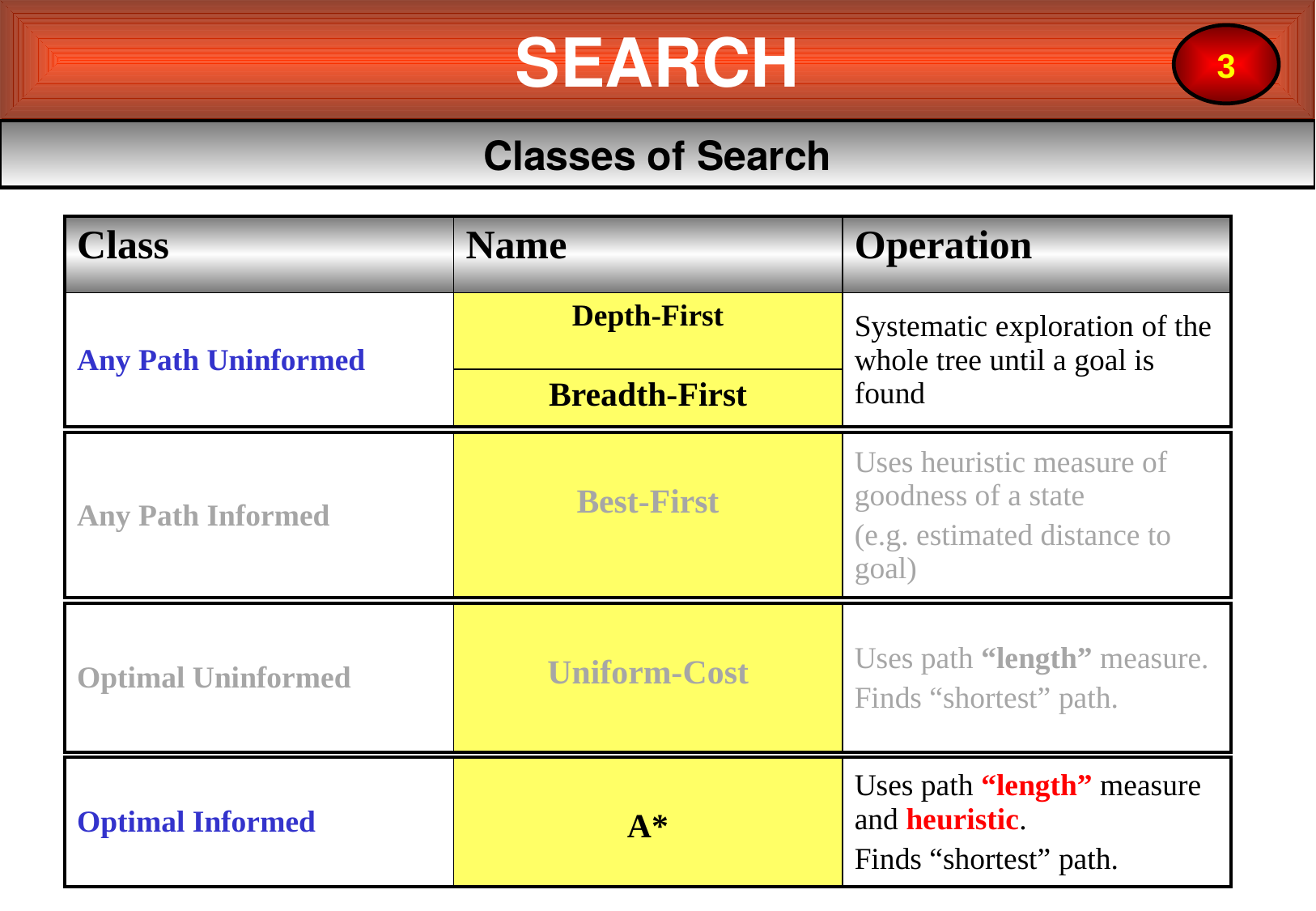

SEARCH
3
Classes of Search
| Class | Name | Operation |
| --- | --- | --- |
| Any Path Uninformed | Depth-First | Systematic exploration of the whole tree until a goal is found |
|  | Breadth-First |  |
| Any Path Informed | Best-First | Uses heuristic measure of goodness of a state (e.g. estimated distance to goal) |
| --- | --- | --- |
| Optimal Uninformed | Uniform-Cost | Uses path “length” measure. Finds “shortest” path. |
| --- | --- | --- |
| Optimal Informed | A\* | Uses path “length” measure and heuristic. Finds “shortest” path. |
| --- | --- | --- |
68